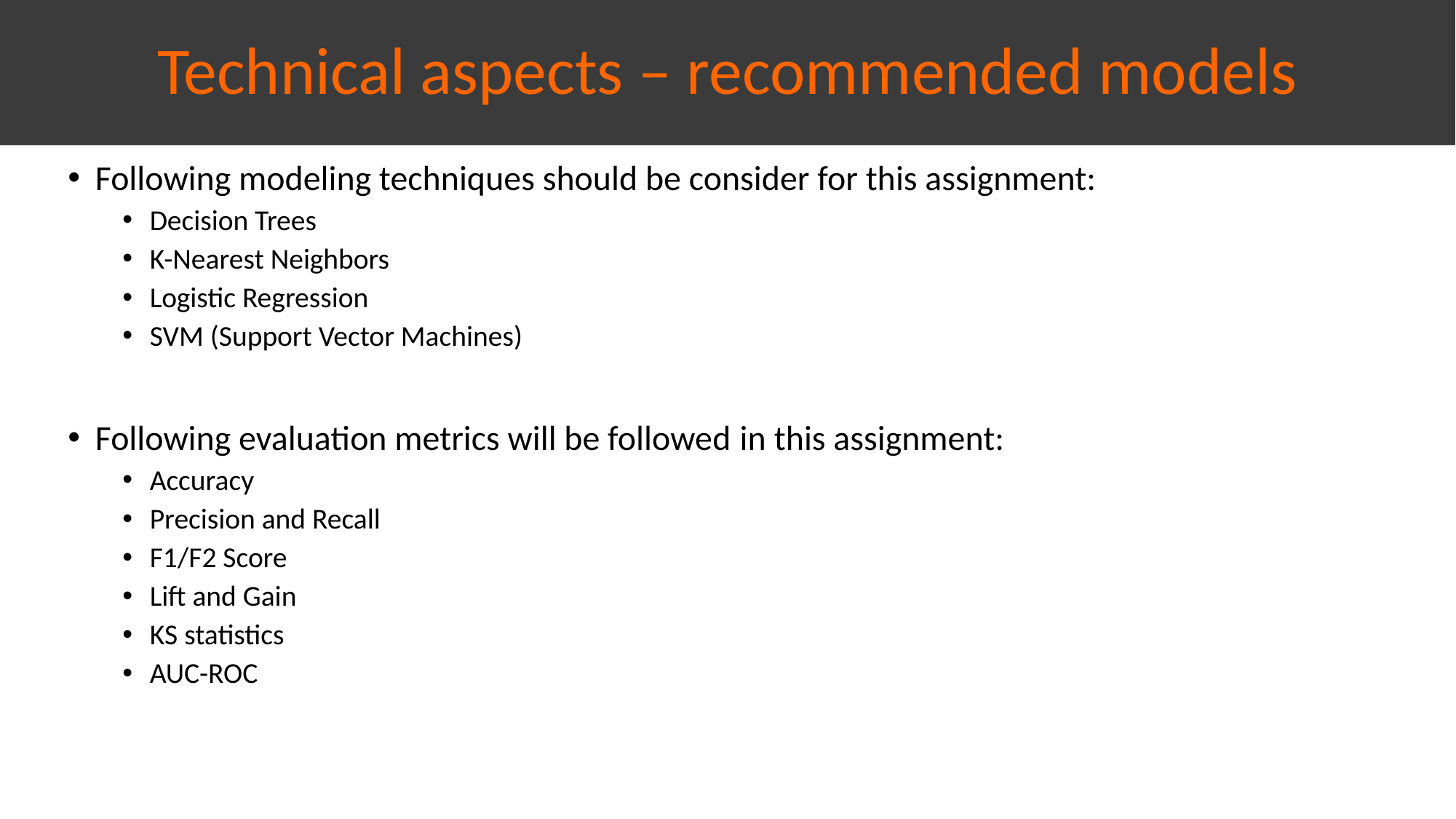

Technical aspects – recommended models
Following modeling techniques should be consider for this assignment:
Decision Trees
K-Nearest Neighbors
Logistic Regression
SVM (Support Vector Machines)

Following evaluation metrics will be followed in this assignment:
Accuracy
Precision and Recall
F1/F2 Score
Lift and Gain
KS statistics
AUC-ROC